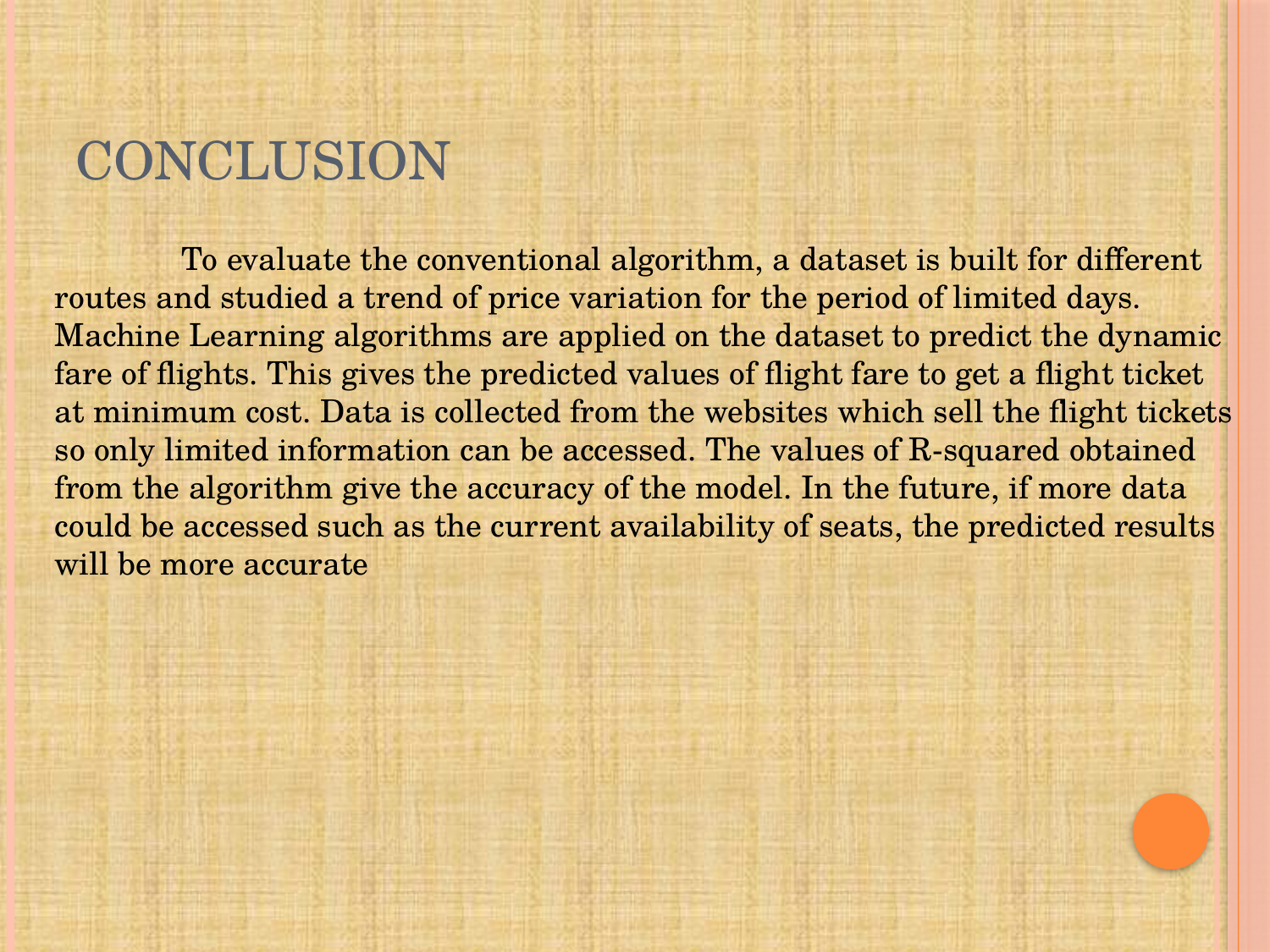

# CONCLUSION
	To evaluate the conventional algorithm, a dataset is built for different routes and studied a trend of price variation for the period of limited days. Machine Learning algorithms are applied on the dataset to predict the dynamic fare of flights. This gives the predicted values of flight fare to get a flight ticket at minimum cost. Data is collected from the websites which sell the flight tickets so only limited information can be accessed. The values of R-squared obtained from the algorithm give the accuracy of the model. In the future, if more data could be accessed such as the current availability of seats, the predicted results will be more accurate